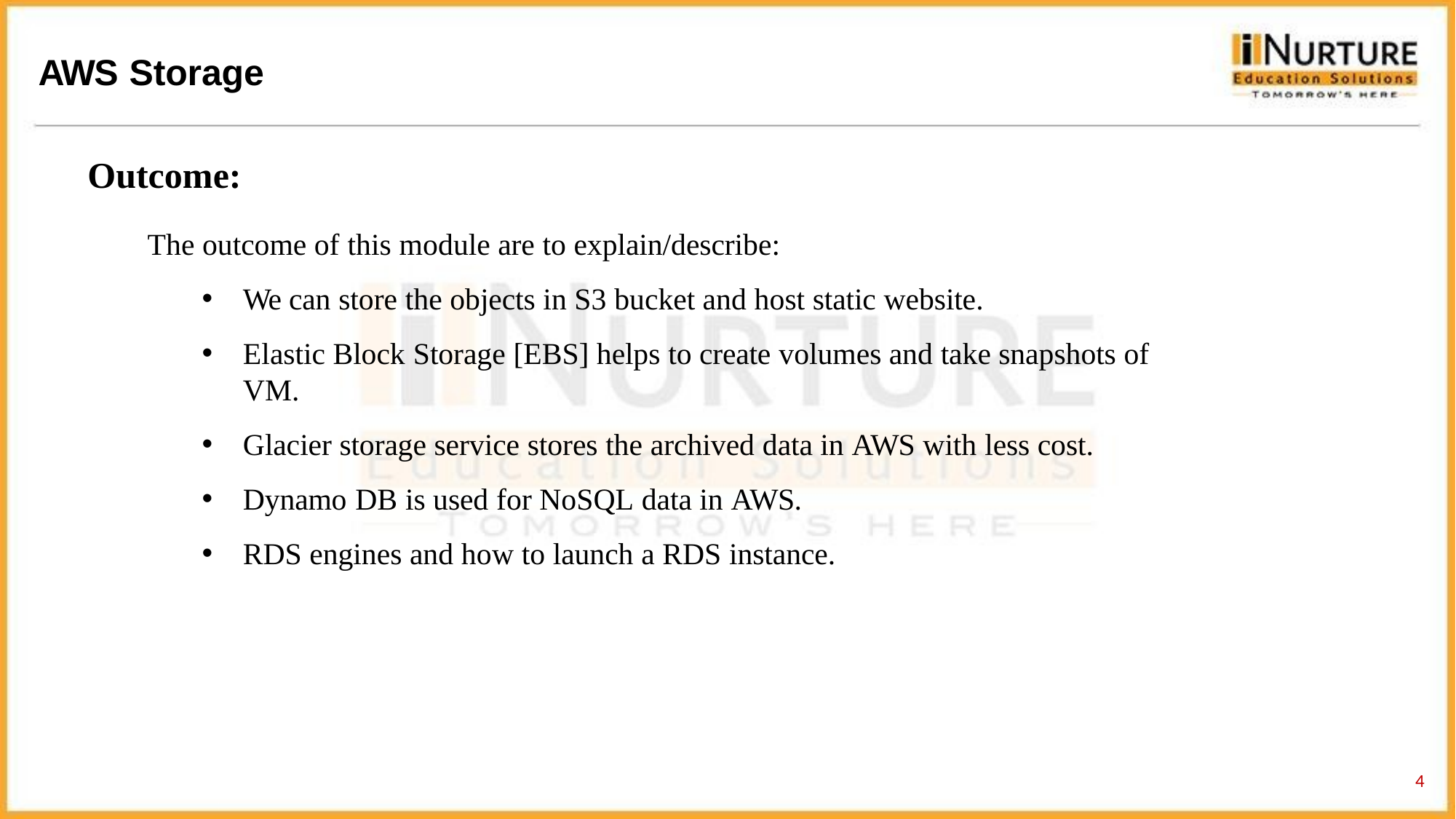

# AWS Storage
Outcome:
The outcome of this module are to explain/describe:
We can store the objects in S3 bucket and host static website.
Elastic Block Storage [EBS] helps to create volumes and take snapshots of VM.
Glacier storage service stores the archived data in AWS with less cost.
Dynamo DB is used for NoSQL data in AWS.
RDS engines and how to launch a RDS instance.
4